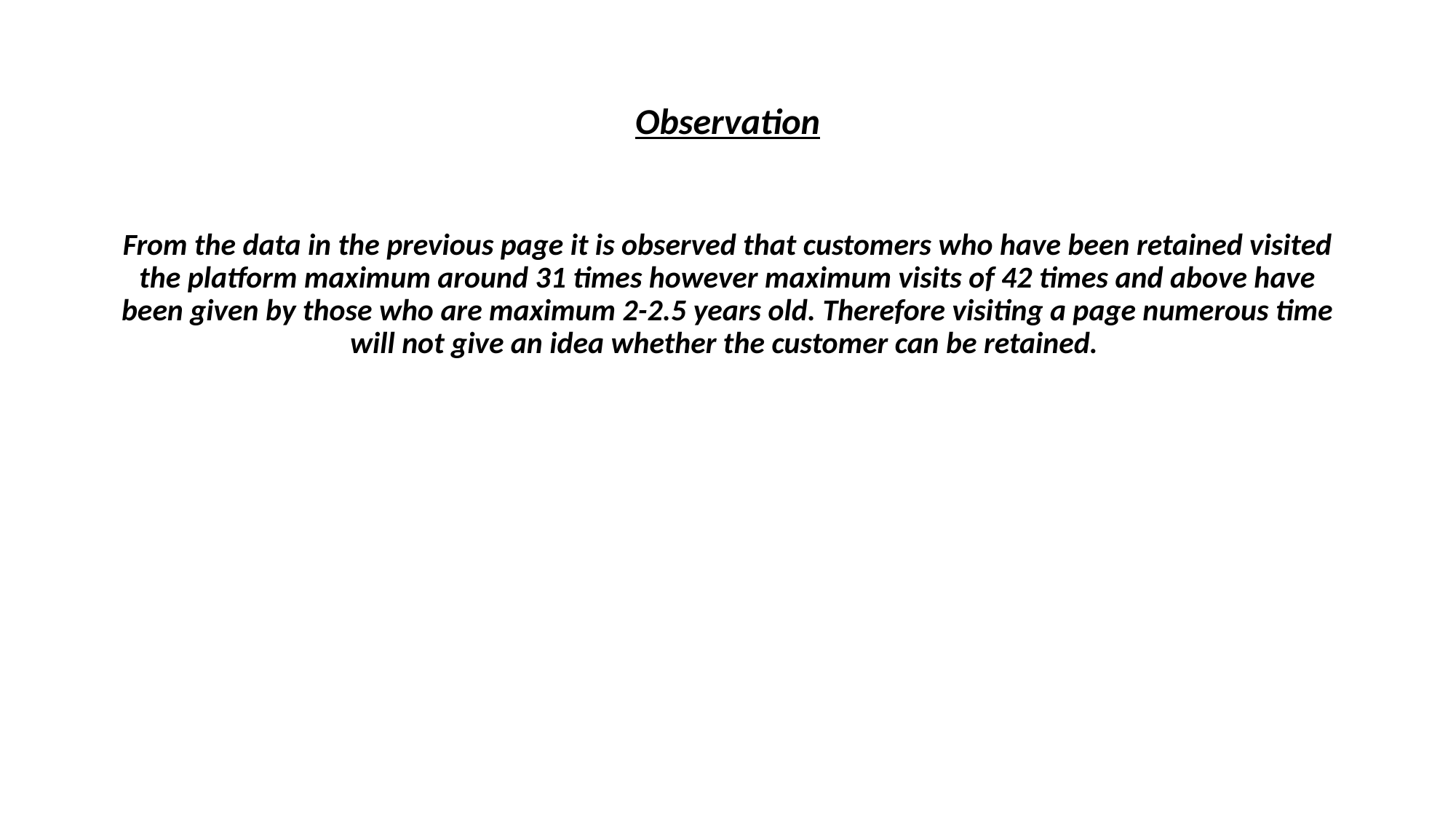

# Observation
From the data in the previous page it is observed that customers who have been retained visited the platform maximum around 31 times however maximum visits of 42 times and above have been given by those who are maximum 2-2.5 years old. Therefore visiting a page numerous time will not give an idea whether the customer can be retained.